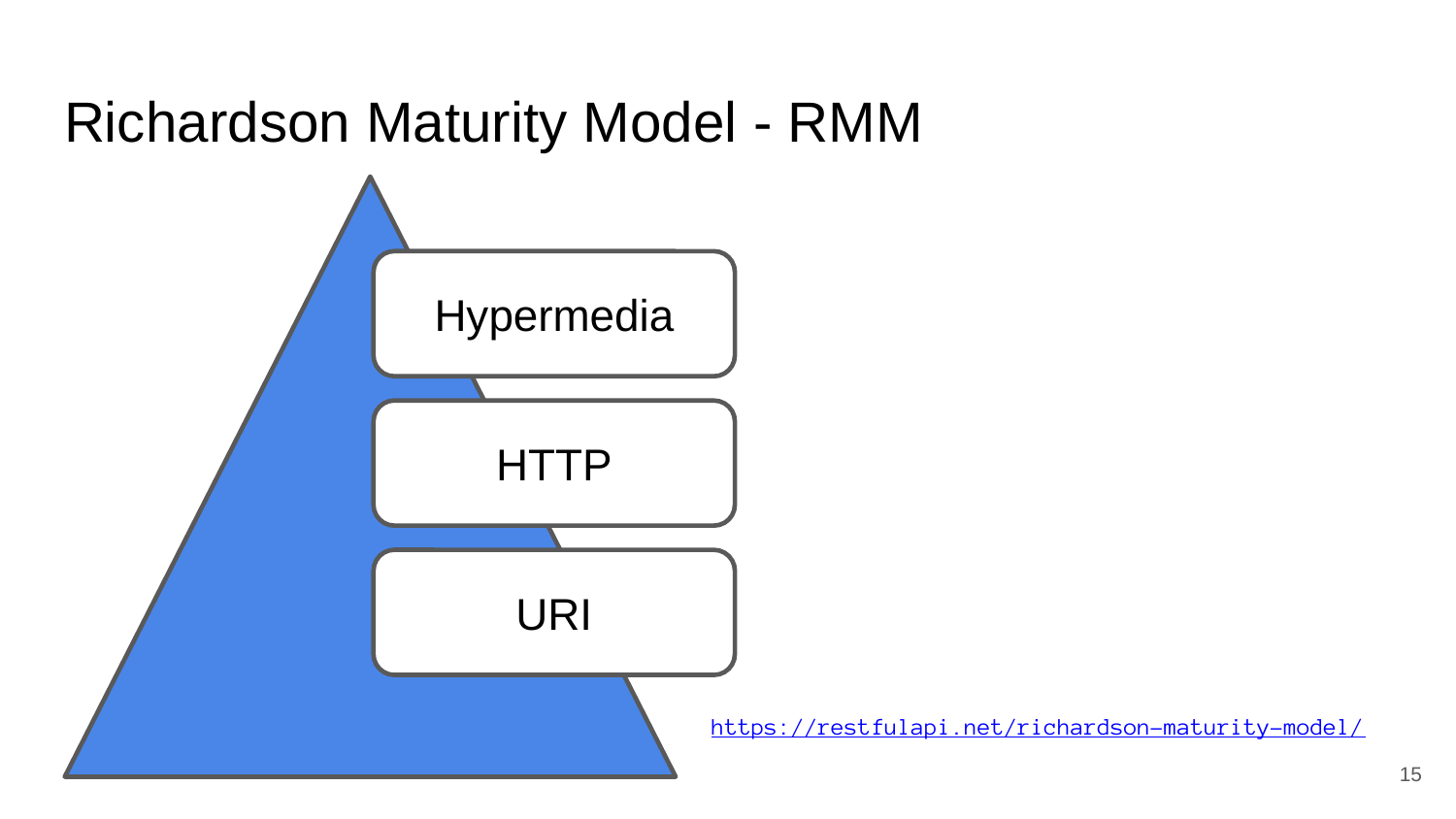

# Richardson Maturity Model - RMM

Hypermedia
HTTP
URI
https://restfulapi.net/richardson-maturity-model/
15